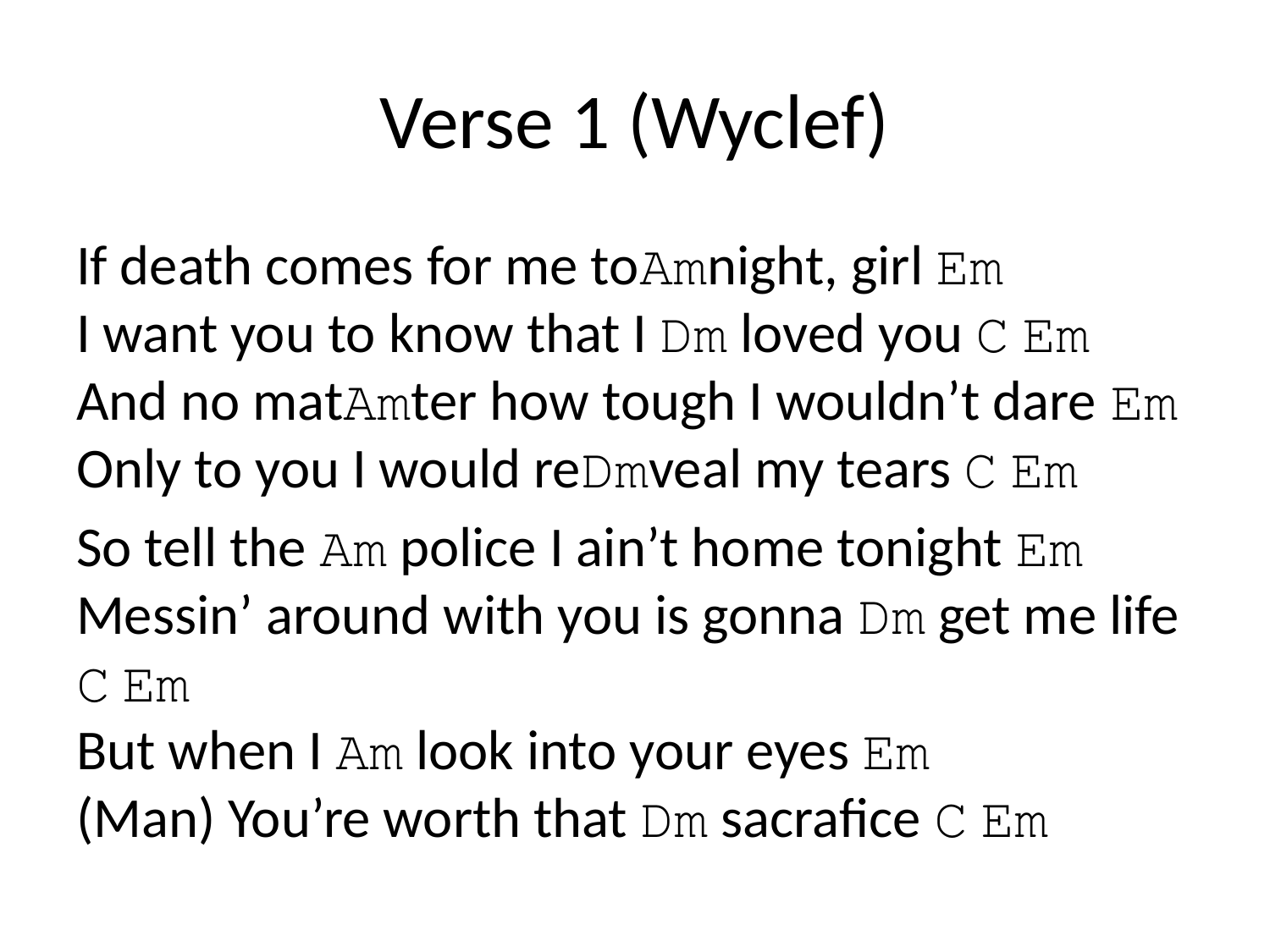

# Verse 1 (Wyclef)
If death comes for me toAmnight, girl Em
I want you to know that I Dm loved you C Em
And no matAmter how tough I wouldn’t dare Em
Only to you I would reDmveal my tears C Em
So tell the Am police I ain’t home tonight Em
Messin’ around with you is gonna Dm get me life C Em
But when I Am look into your eyes Em
(Man) You’re worth that Dm sacrafice C Em